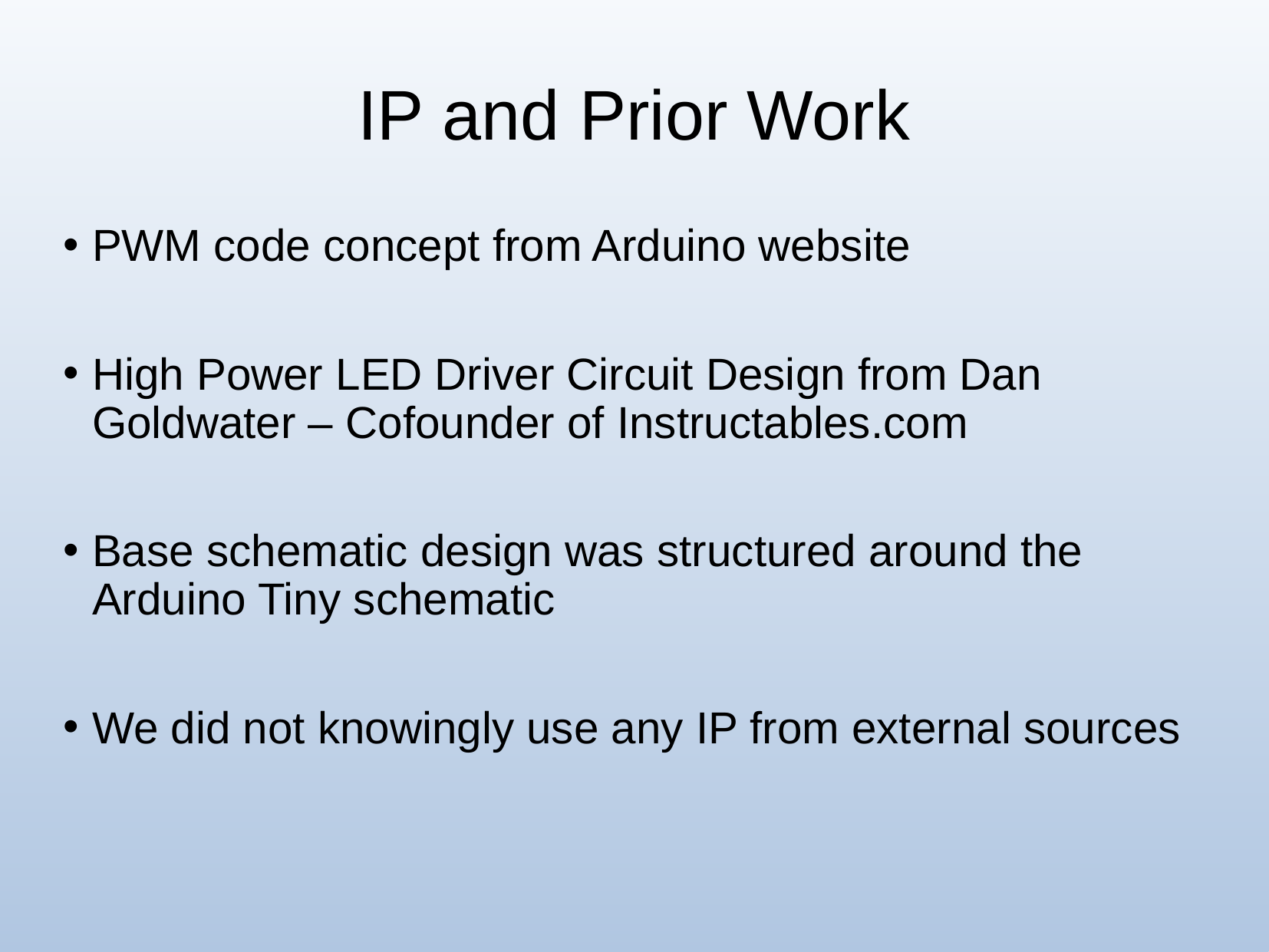

# IP and Prior Work
PWM code concept from Arduino website

High Power LED Driver Circuit Design from Dan Goldwater – Cofounder of Instructables.com

Base schematic design was structured around the Arduino Tiny schematic

We did not knowingly use any IP from external sources